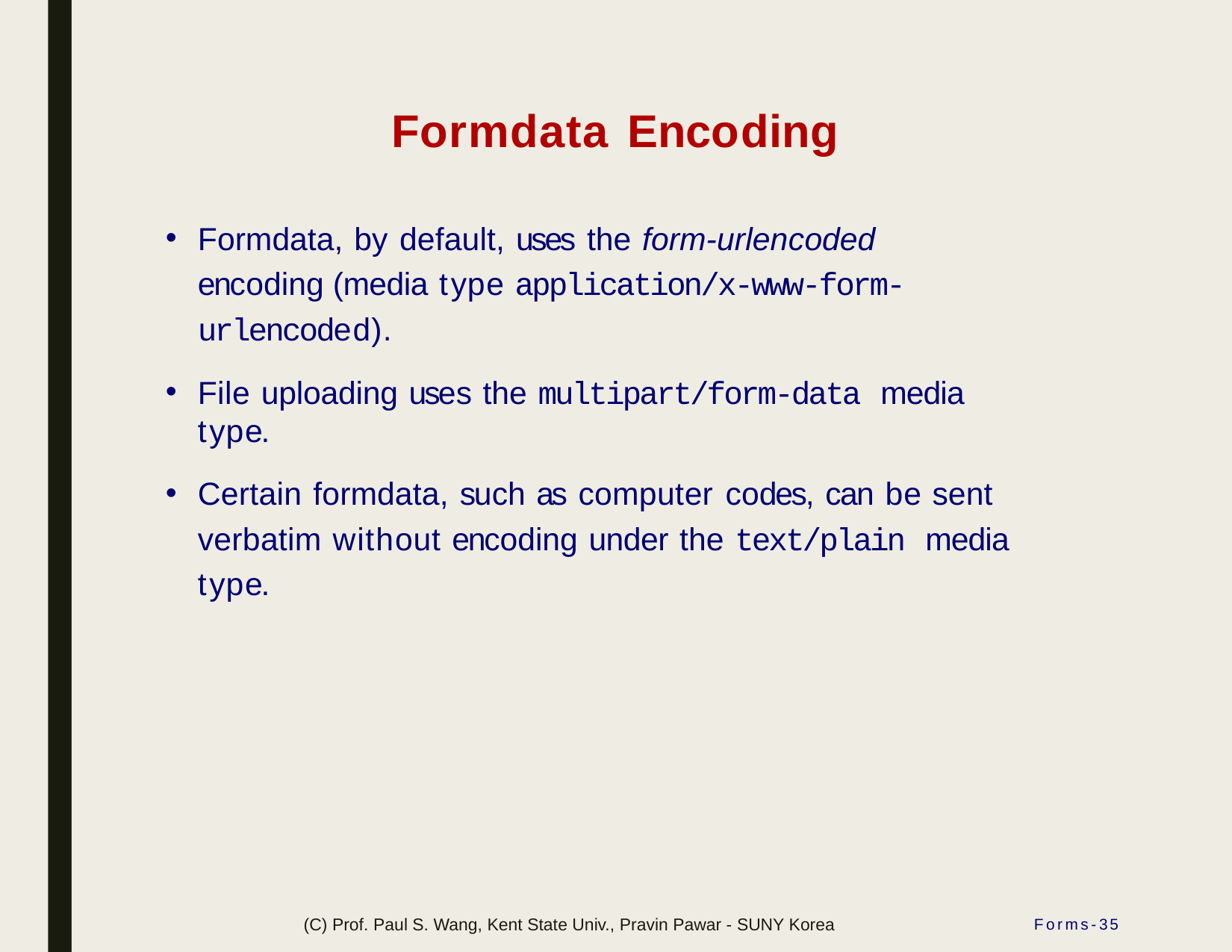

# Formdata Encoding
Formdata, by default, uses the form-urlencoded encoding (media type application/x-www-form-urlencoded).

File uploading uses the multipart/form-data media type.

Certain formdata, such as computer codes, can be sent verbatim without encoding under the text/plain media type.
(C) Prof. Paul S. Wang, Kent State Univ., Pravin Pawar - SUNY Korea
Forms-35